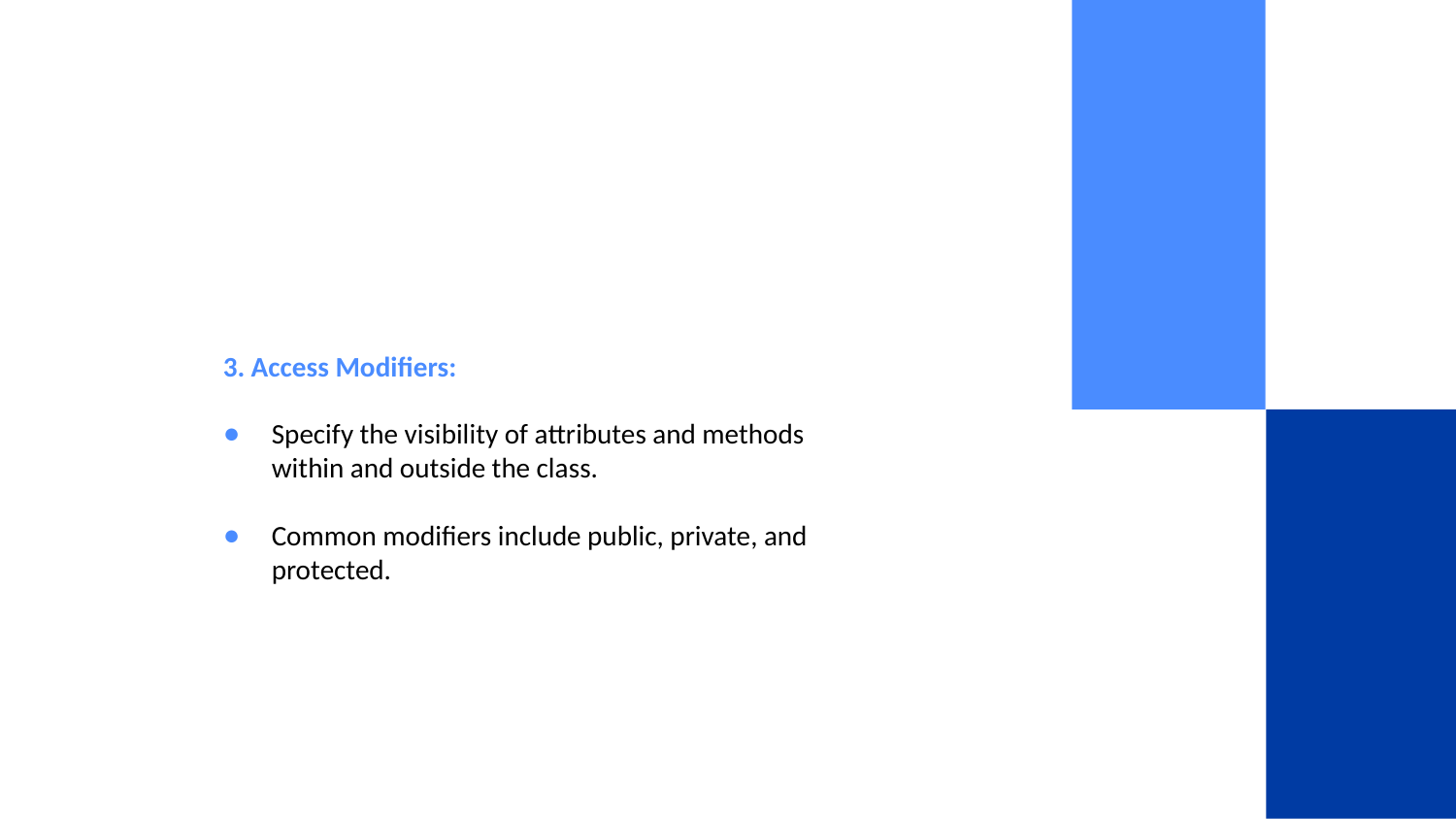

#
3. Access Modifiers:

Specify the visibility of attributes and methods within and outside the class.

Common modifiers include public, private, and protected.